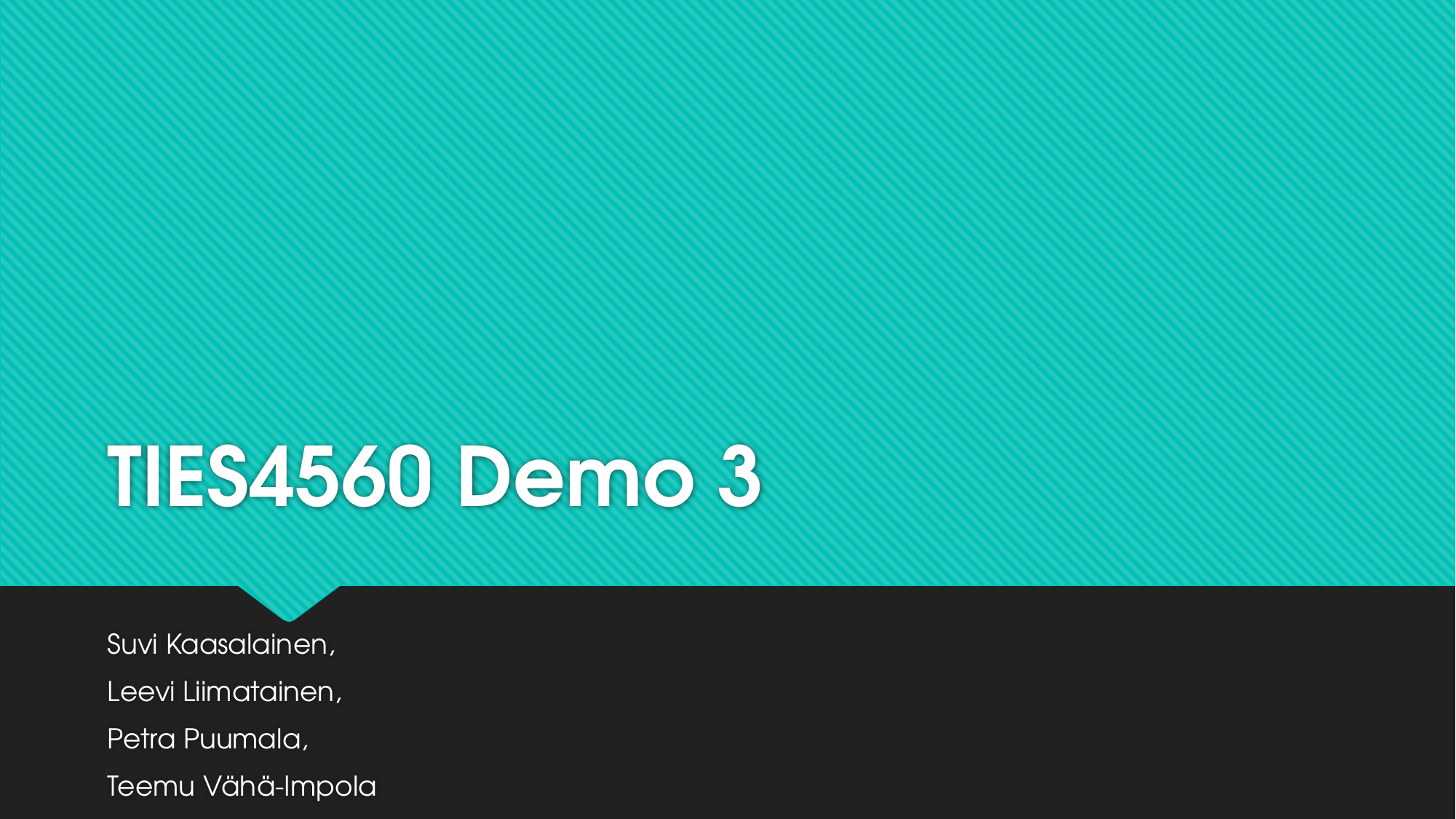

# TIES4560 Demo 3
Suvi Kaasalainen,
Leevi Liimatainen,
Petra Puumala,
Teemu Vähä-Impola